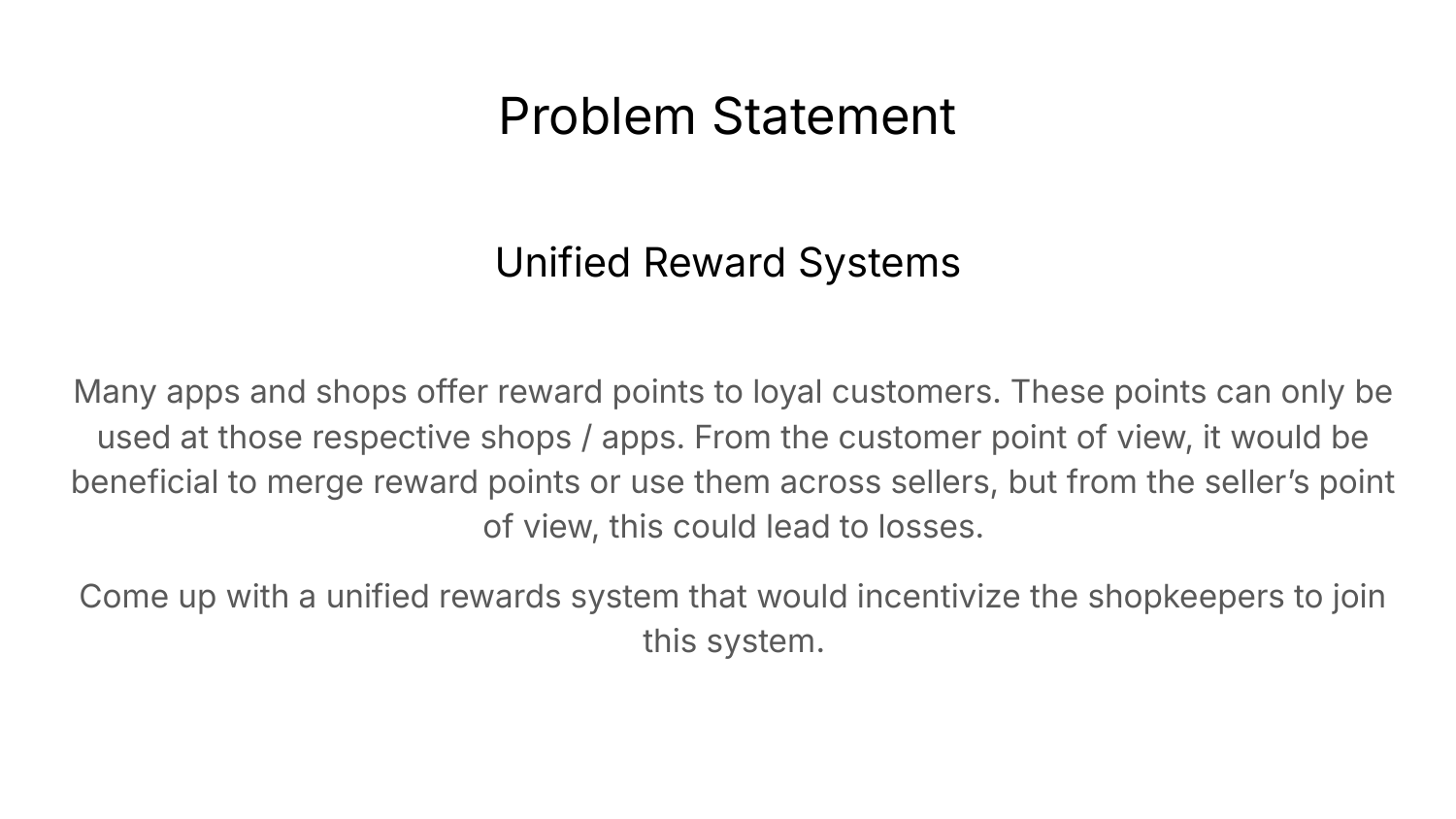

# Problem Statement
Unified Reward Systems
Many apps and shops offer reward points to loyal customers. These points can only be used at those respective shops / apps. From the customer point of view, it would be beneficial to merge reward points or use them across sellers, but from the seller’s point of view, this could lead to losses.
Come up with a unified rewards system that would incentivize the shopkeepers to join this system.